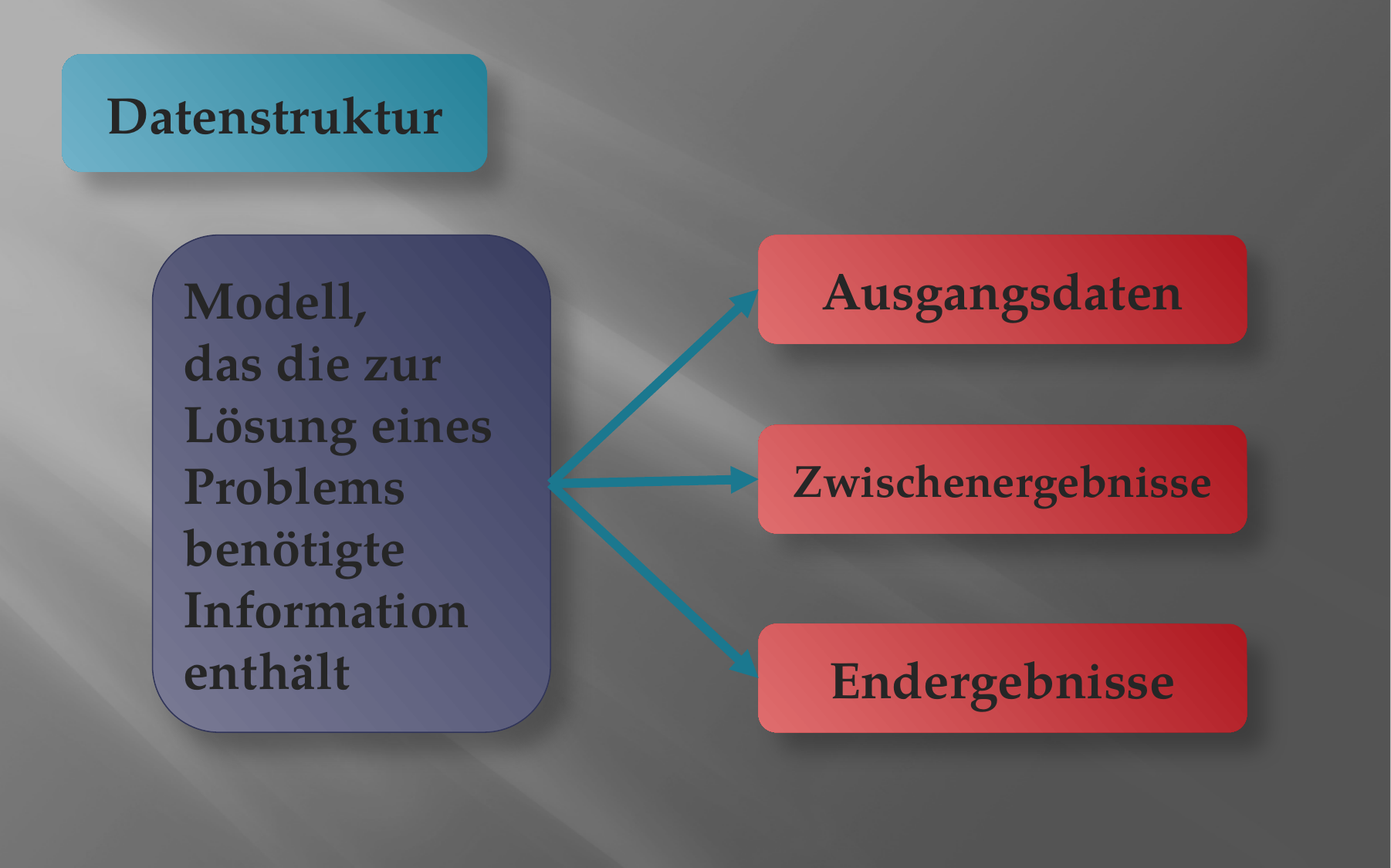

Datenstruktur
Modell,
das die zur Lösung eines Problems benötigte Information enthält
Ausgangsdaten
Zwischenergebnisse
Endergebnisse